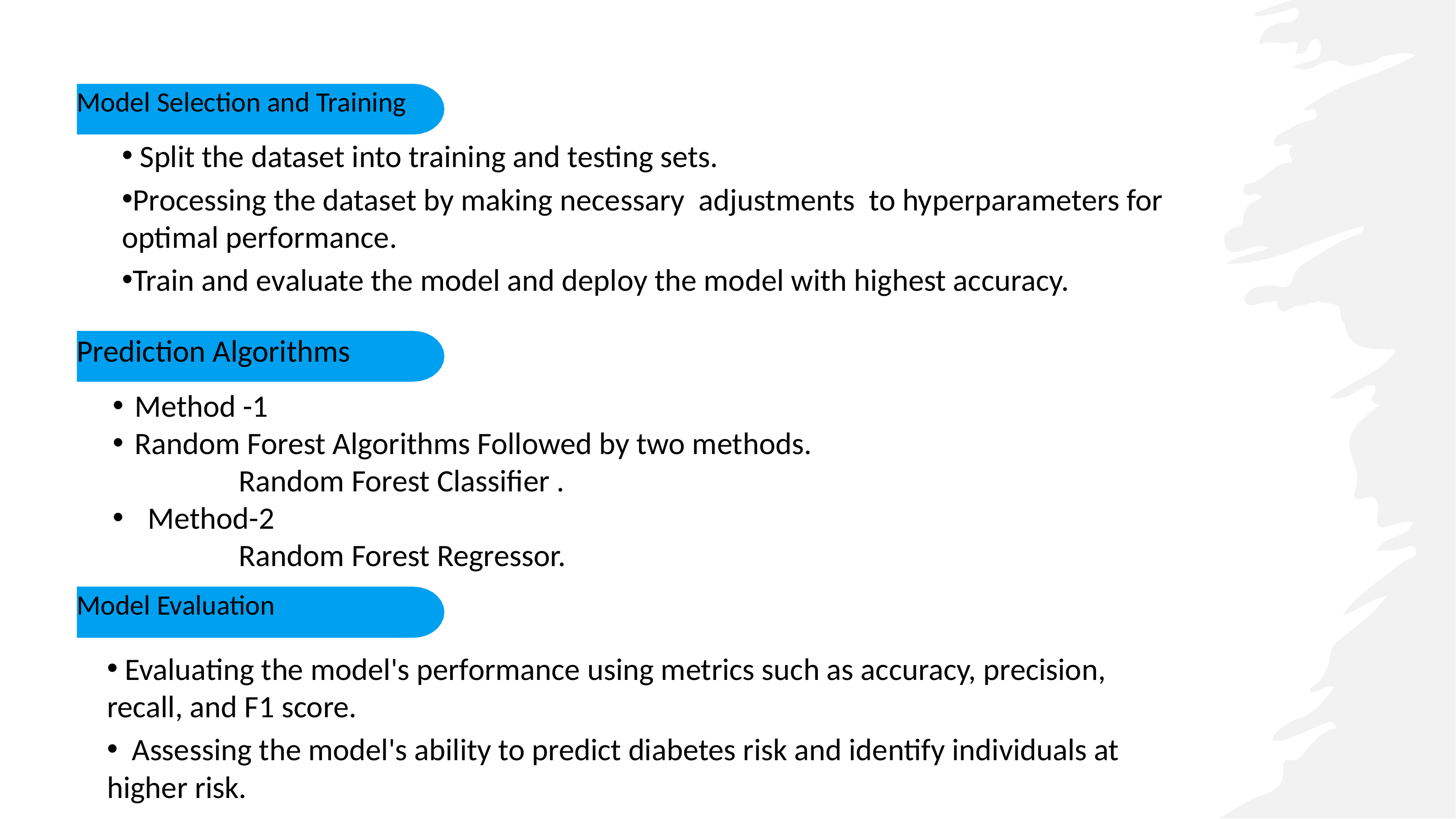

Model Selection and Training
 Split the dataset into training and testing sets.
Processing the dataset by making necessary  adjustments  to hyperparameters for optimal performance.
Train and evaluate the model and deploy the model with highest accuracy.

Prediction Algorithms
Method -1
Random Forest Algorithms Followed by two methods.
                  Random Forest Classifier .
Method-2
                  Random Forest Regressor.
Model Evaluation
 Evaluating the model's performance using metrics such as accuracy, precision, recall, and F1 score.
  Assessing the model's ability to predict diabetes risk and identify individuals at higher risk.